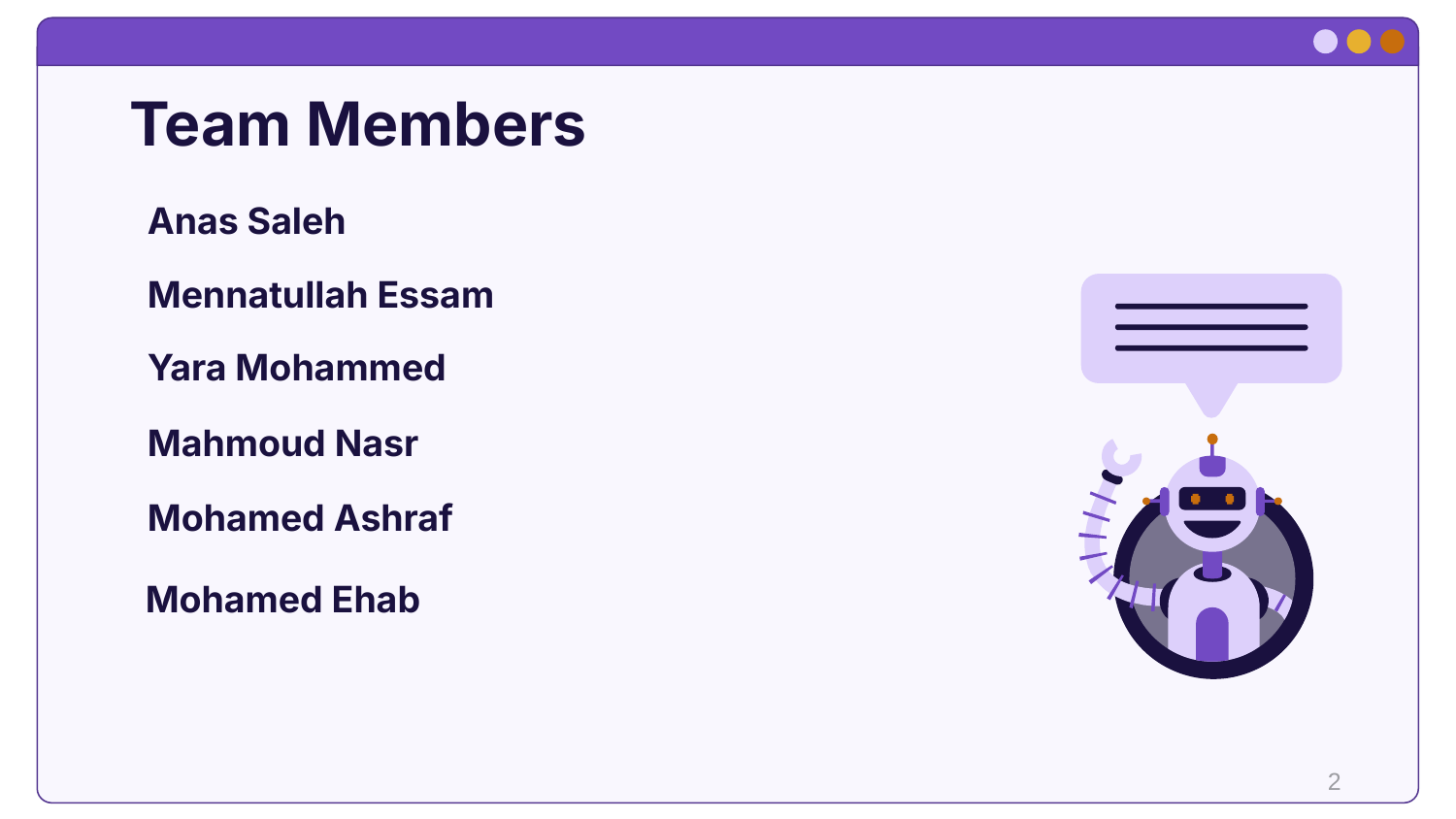

# Team Members
Anas Saleh
Mennatullah Essam

Yara Mohammed
Mahmoud Nasr
Mohamed Ashraf
Mohamed Ehab
2